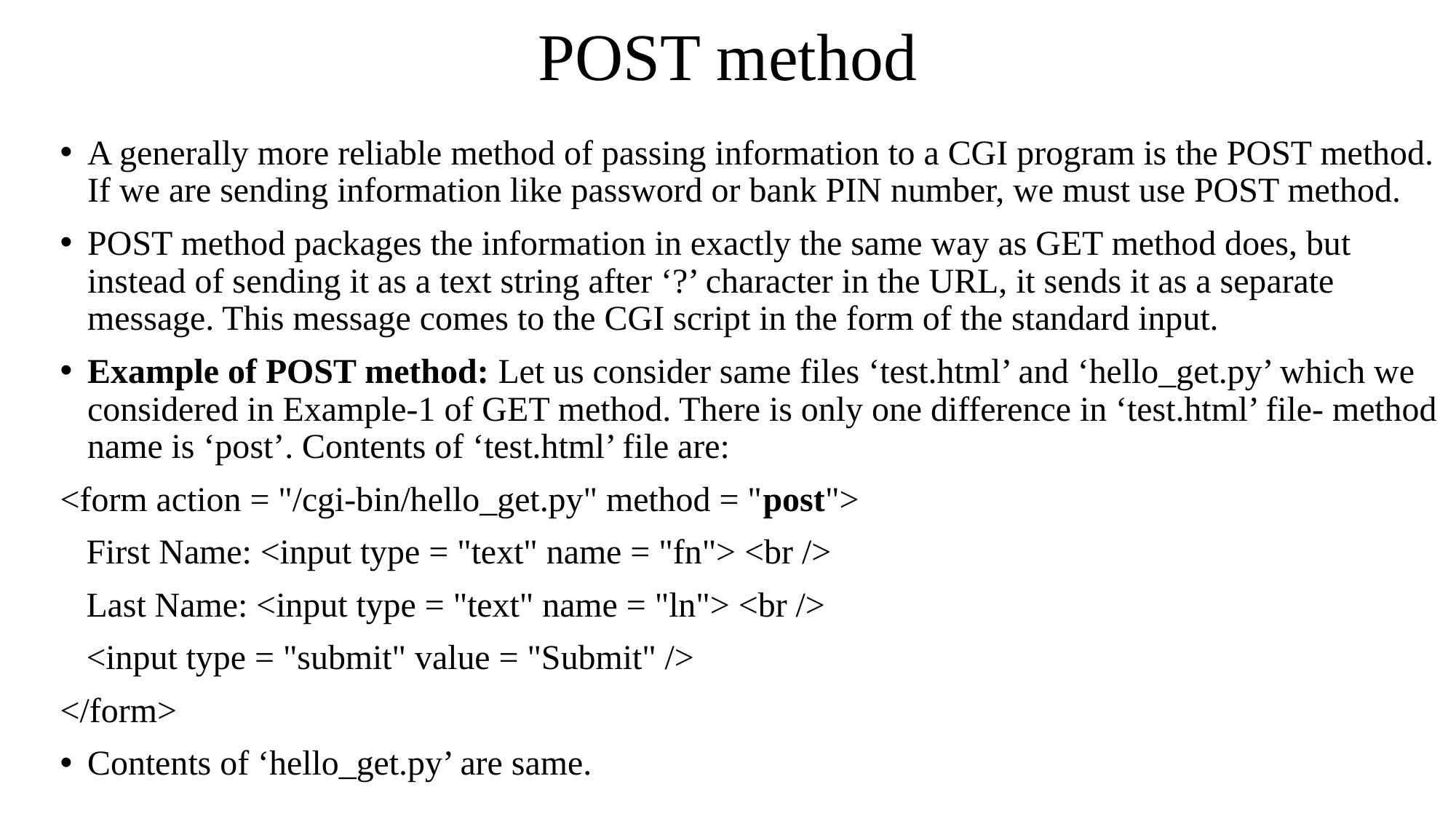

# POST method
A generally more reliable method of passing information to a CGI program is the POST method. If we are sending information like password or bank PIN number, we must use POST method.
POST method packages the information in exactly the same way as GET method does, but instead of sending it as a text string after ‘?’ character in the URL, it sends it as a separate message. This message comes to the CGI script in the form of the standard input.
Example of POST method: Let us consider same files ‘test.html’ and ‘hello_get.py’ which we considered in Example-1 of GET method. There is only one difference in ‘test.html’ file- method name is ‘post’. Contents of ‘test.html’ file are:
<form action = "/cgi-bin/hello_get.py" method = "post">
   First Name: <input type = "text" name = "fn"> <br />
   Last Name: <input type = "text" name = "ln"> <br />
   <input type = "submit" value = "Submit" />
</form>
Contents of ‘hello_get.py’ are same.